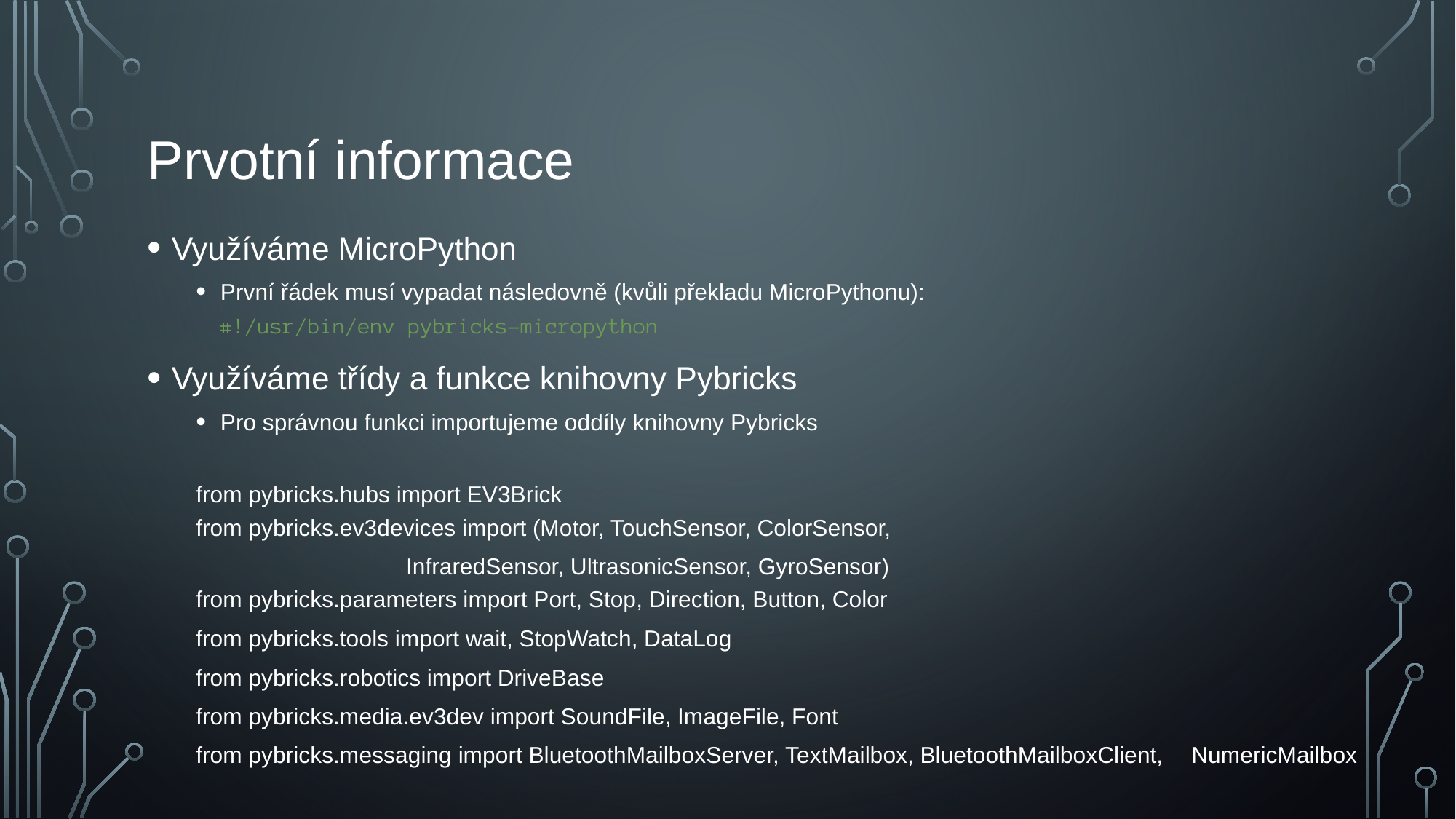

# Prvotní informace
Využíváme MicroPython
První řádek musí vypadat následovně (kvůli překladu MicroPythonu):
#!/usr/bin/env pybricks-micropython
Využíváme třídy a funkce knihovny Pybricks
Pro správnou funkci importujeme oddíly knihovny Pybricks
	from pybricks.hubs import EV3Brick
	from pybricks.ev3devices import (Motor, TouchSensor, ColorSensor,
                                 InfraredSensor, UltrasonicSensor, GyroSensor)
	from pybricks.parameters import Port, Stop, Direction, Button, Color
	from pybricks.tools import wait, StopWatch, DataLog
	from pybricks.robotics import DriveBase
	from pybricks.media.ev3dev import SoundFile, ImageFile, Font
	from pybricks.messaging import BluetoothMailboxServer, TextMailbox, BluetoothMailboxClient, 				NumericMailbox